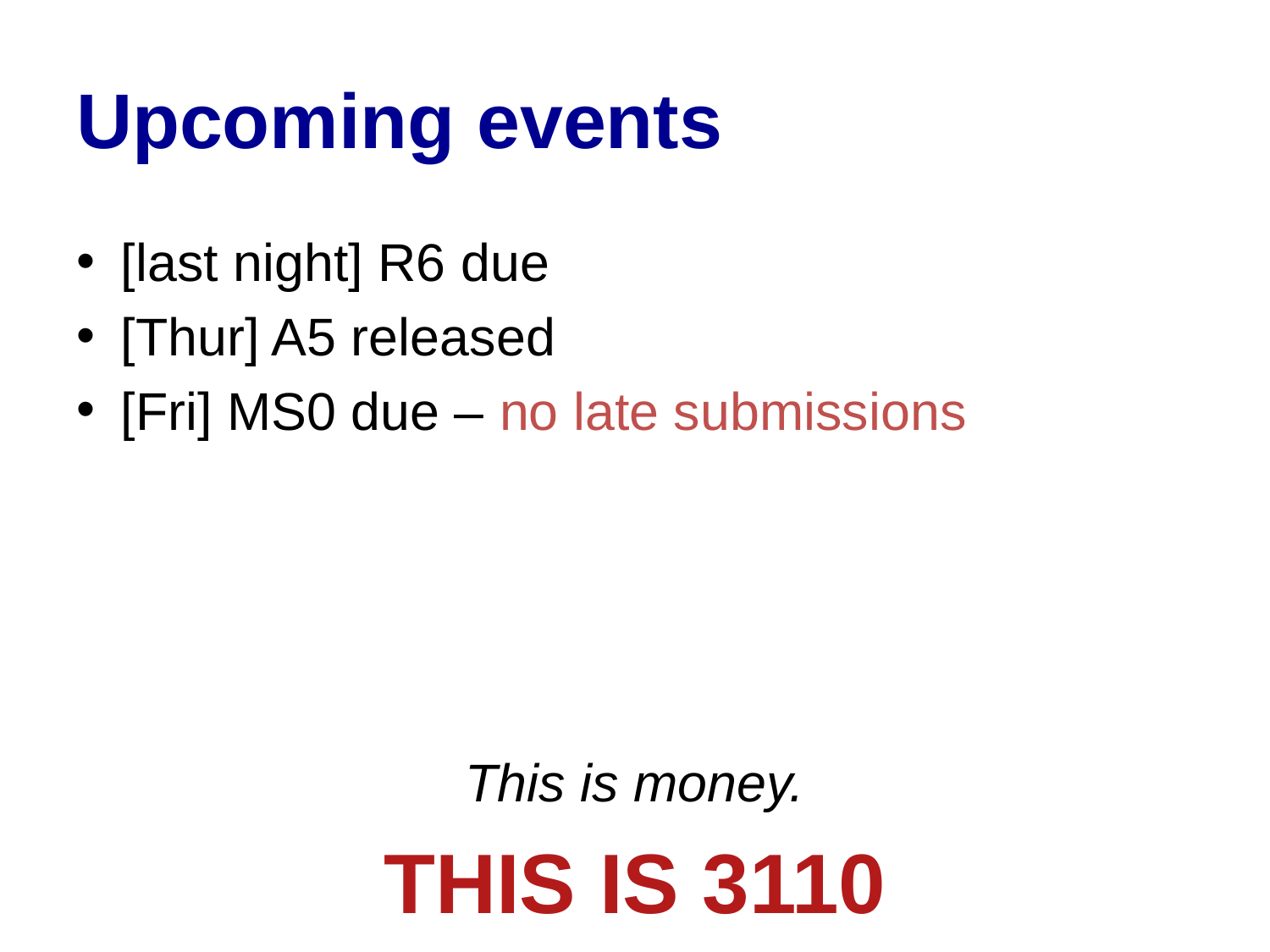

# Upcoming events
[last night] R6 due
[Thur] A5 released
[Fri] MS0 due – no late submissions

This is money.
THIS IS 3110